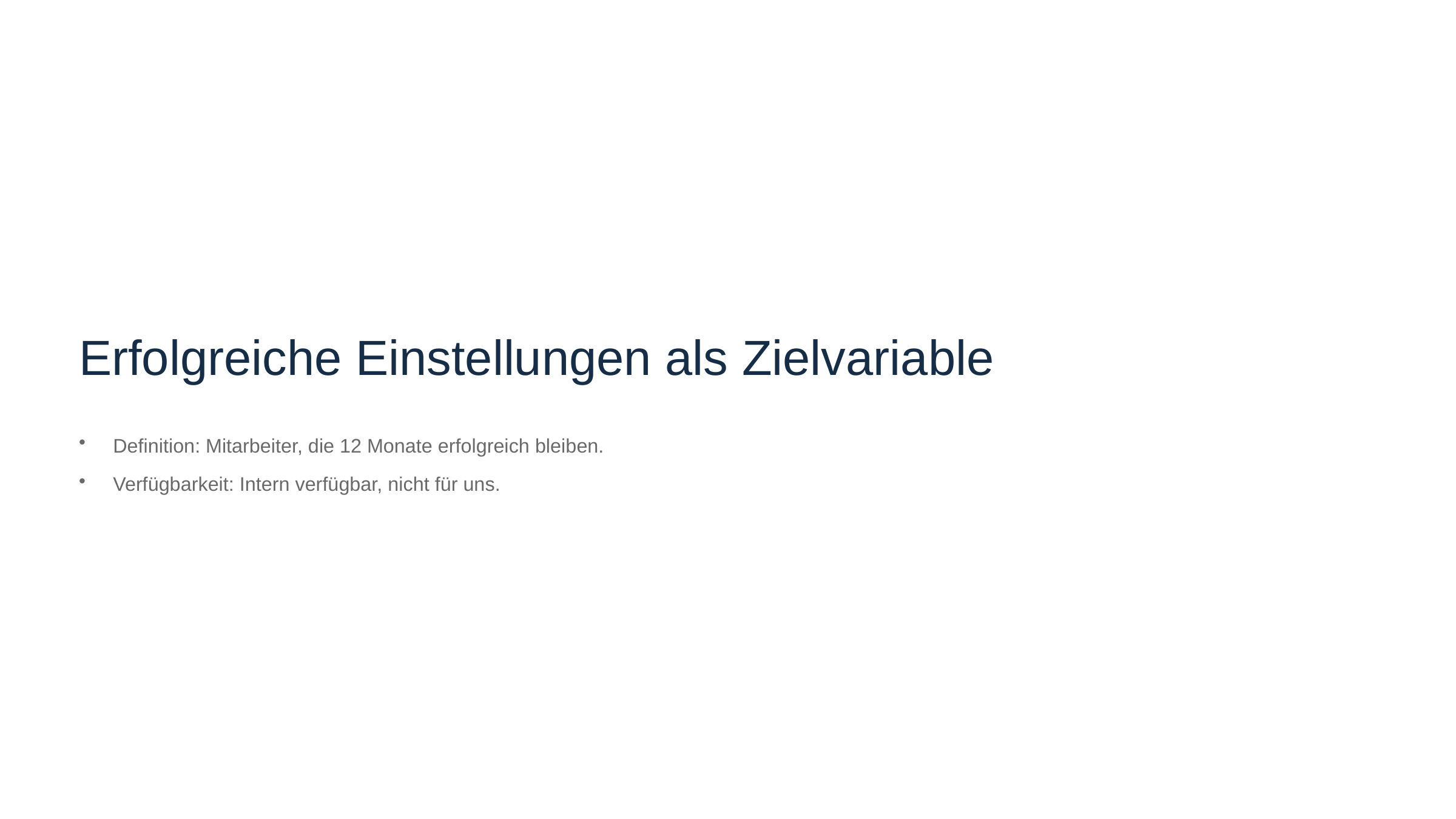

Erfolgreiche Einstellungen als Zielvariable
Definition: Mitarbeiter, die 12 Monate erfolgreich bleiben.
Verfügbarkeit: Intern verfügbar, nicht für uns.